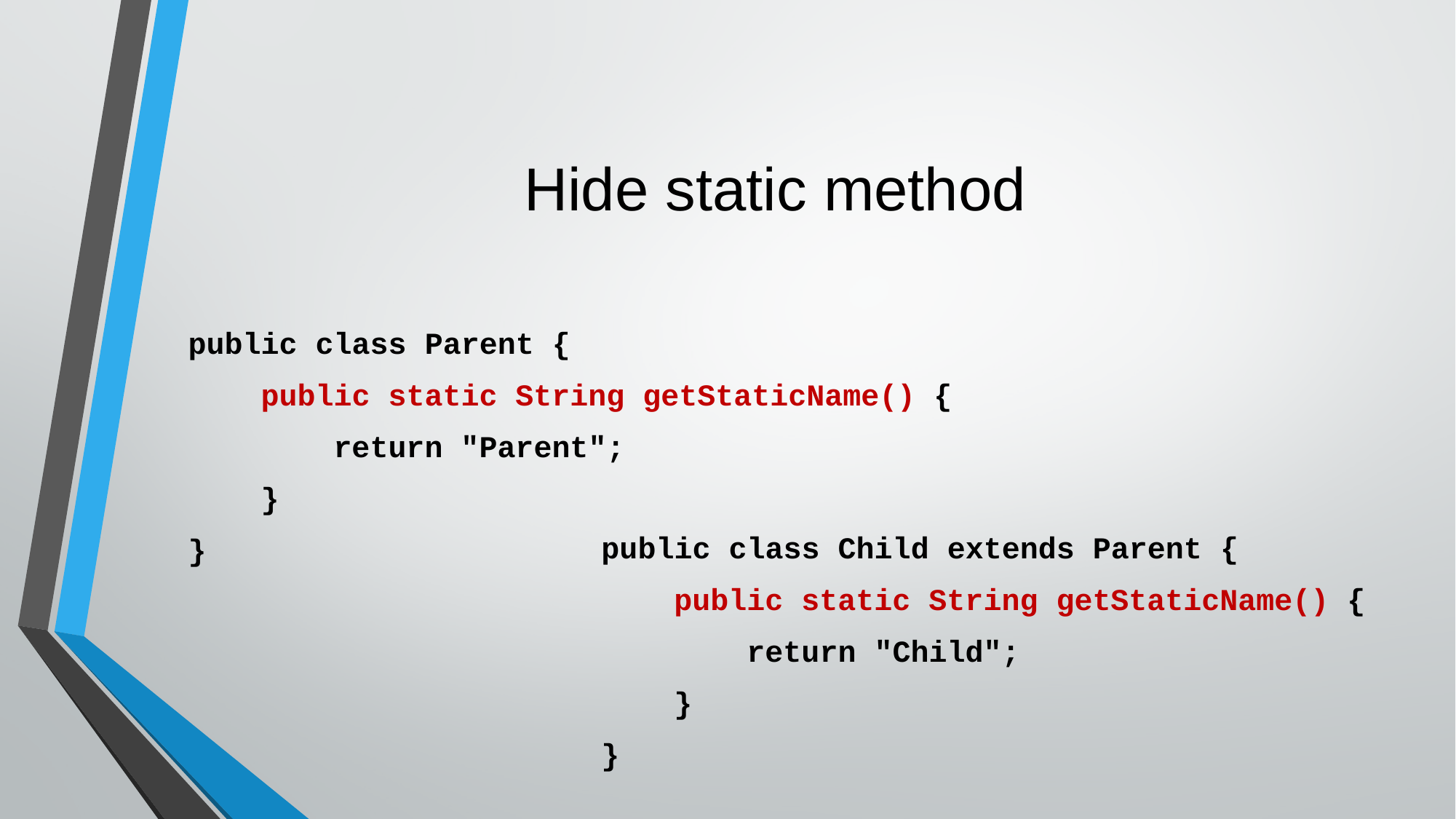

# Hide static method
public class Parent {
    public static String getStaticName() {
        return "Parent";
    }
}
public class Child extends Parent {
    public static String getStaticName() {
        return "Child";
    }
}